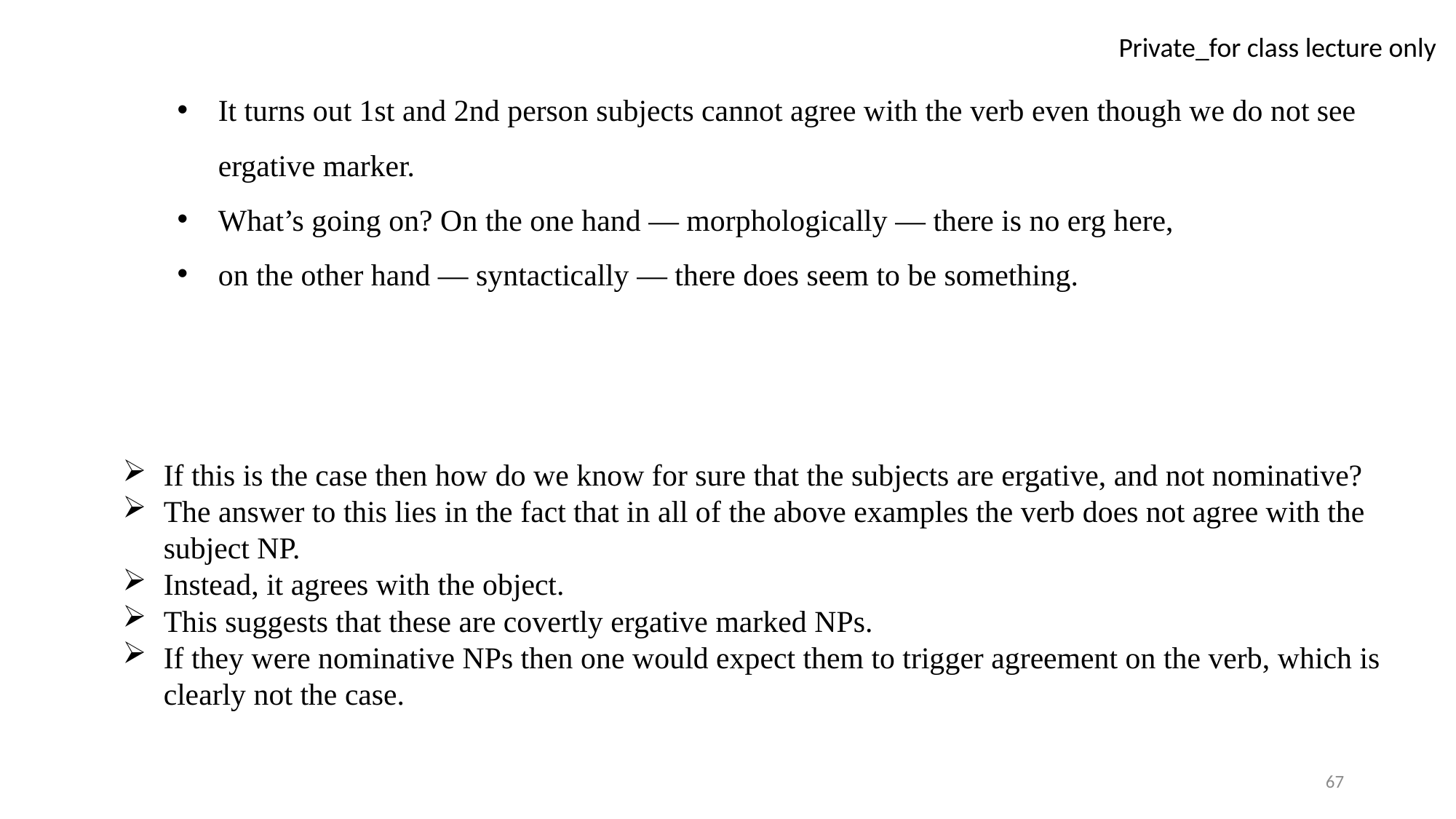

It turns out 1st and 2nd person subjects cannot agree with the verb even though we do not see ergative marker.
What’s going on? On the one hand — morphologically — there is no erg here,
on the other hand — syntactically — there does seem to be something.

If this is the case then how do we know for sure that the subjects are ergative, and not nominative?
The answer to this lies in the fact that in all of the above examples the verb does not agree with the subject NP.
Instead, it agrees with the object.
This suggests that these are covertly ergative marked NPs.
If they were nominative NPs then one would expect them to trigger agreement on the verb, which is clearly not the case.

67